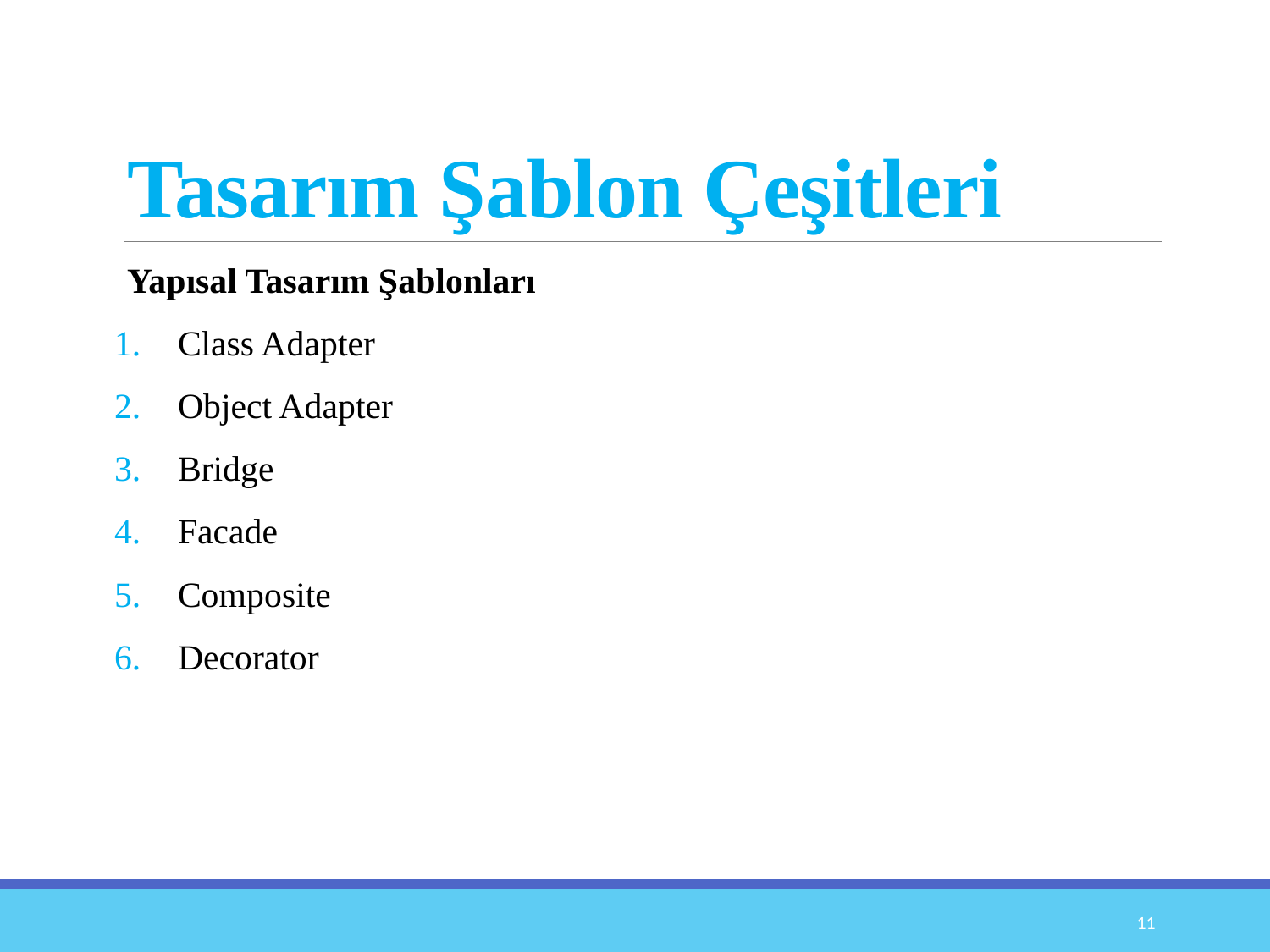

# Tasarım Şablon Çeşitleri
Yapısal Tasarım Şablonları
Class Adapter
Object Adapter
Bridge
Facade
Composite
Decorator
11